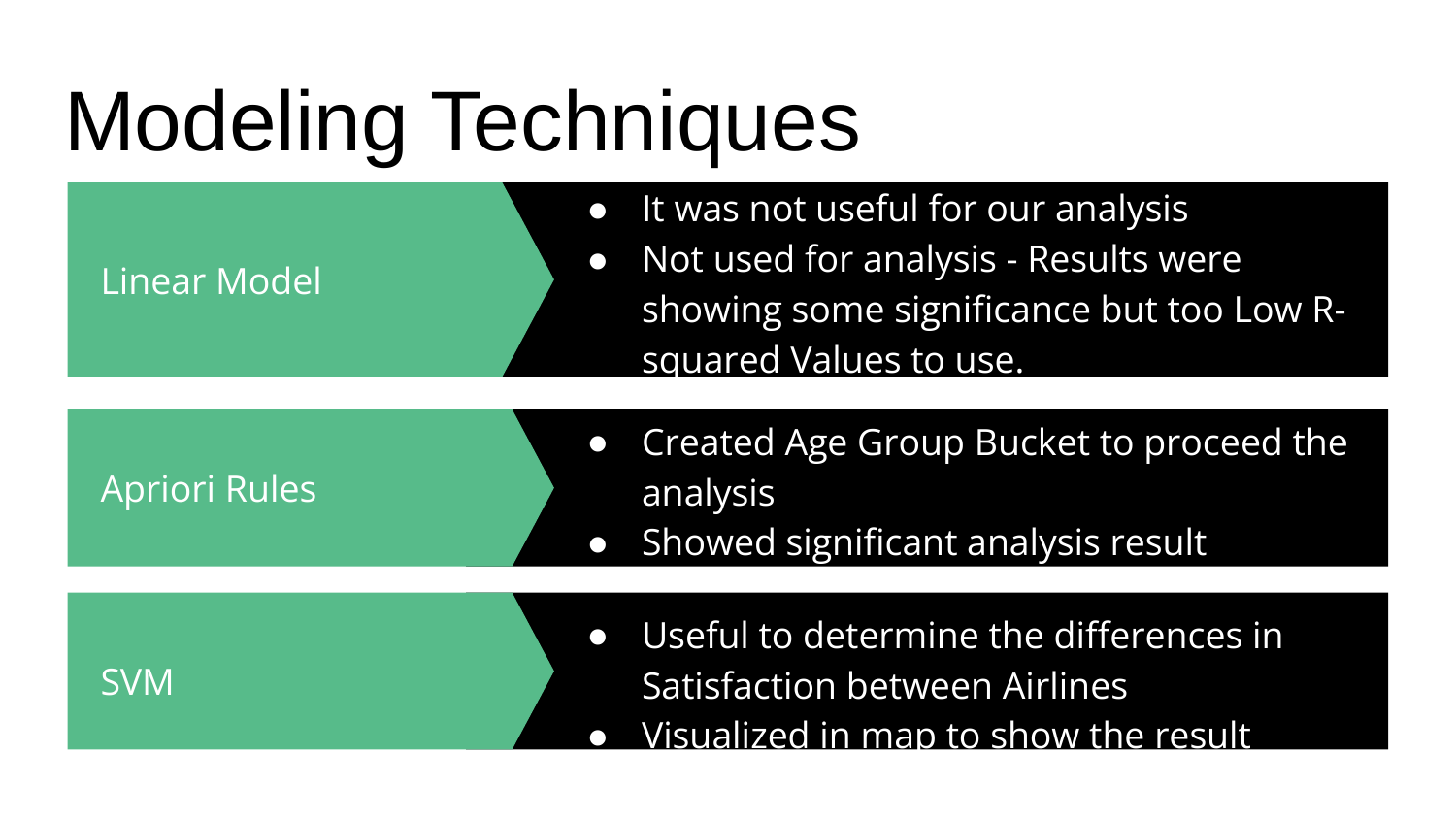

# Modeling Techniques

It was not useful for our analysis
Not used for analysis - Results were showing some significance but too Low R-squared Values to use.
Linear Model

Apriori Rules
Created Age Group Bucket to proceed the analysis
Showed significant analysis result

SVM
Useful to determine the differences in Satisfaction between Airlines
Visualized in map to show the result